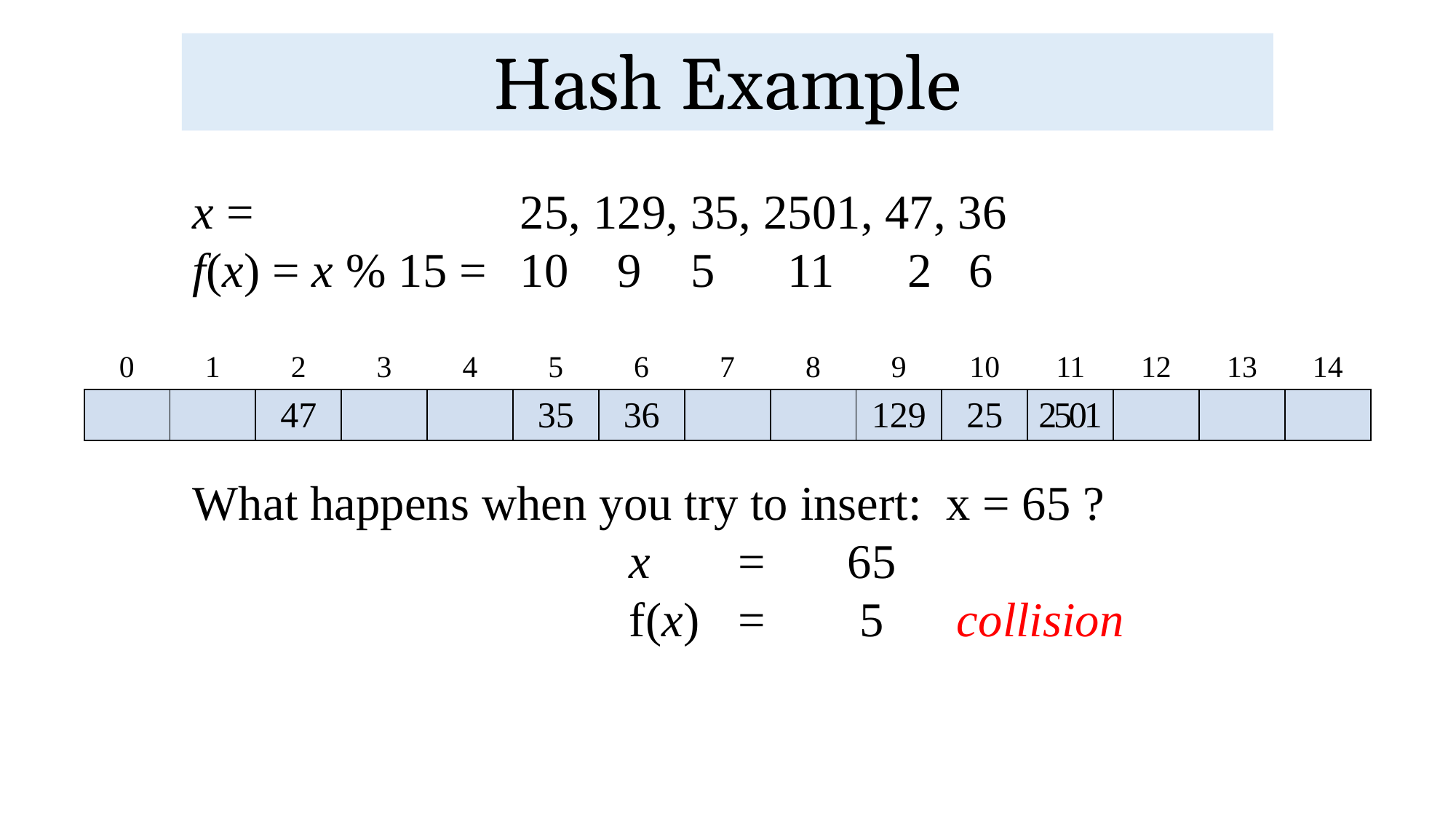

# Hash Example
x =			25, 129, 35, 2501, 47, 36
f(x) = x % 15 = 	10    9    5      11      2   6

What happens when you try to insert:  x = 65 ?
				x    	=	65
				f(x) 	=	 5 	collision

| 0 | 1 | 2 | 3 | 4 | 5 | 6 | 7 | 8 | 9 | 10 | 11 | 12 | 13 | 14 |
| --- | --- | --- | --- | --- | --- | --- | --- | --- | --- | --- | --- | --- | --- | --- |
|  |  | 47 |  |  | 35 | 36 |  |  | 129 | 25 | 2501 |  |  |  |